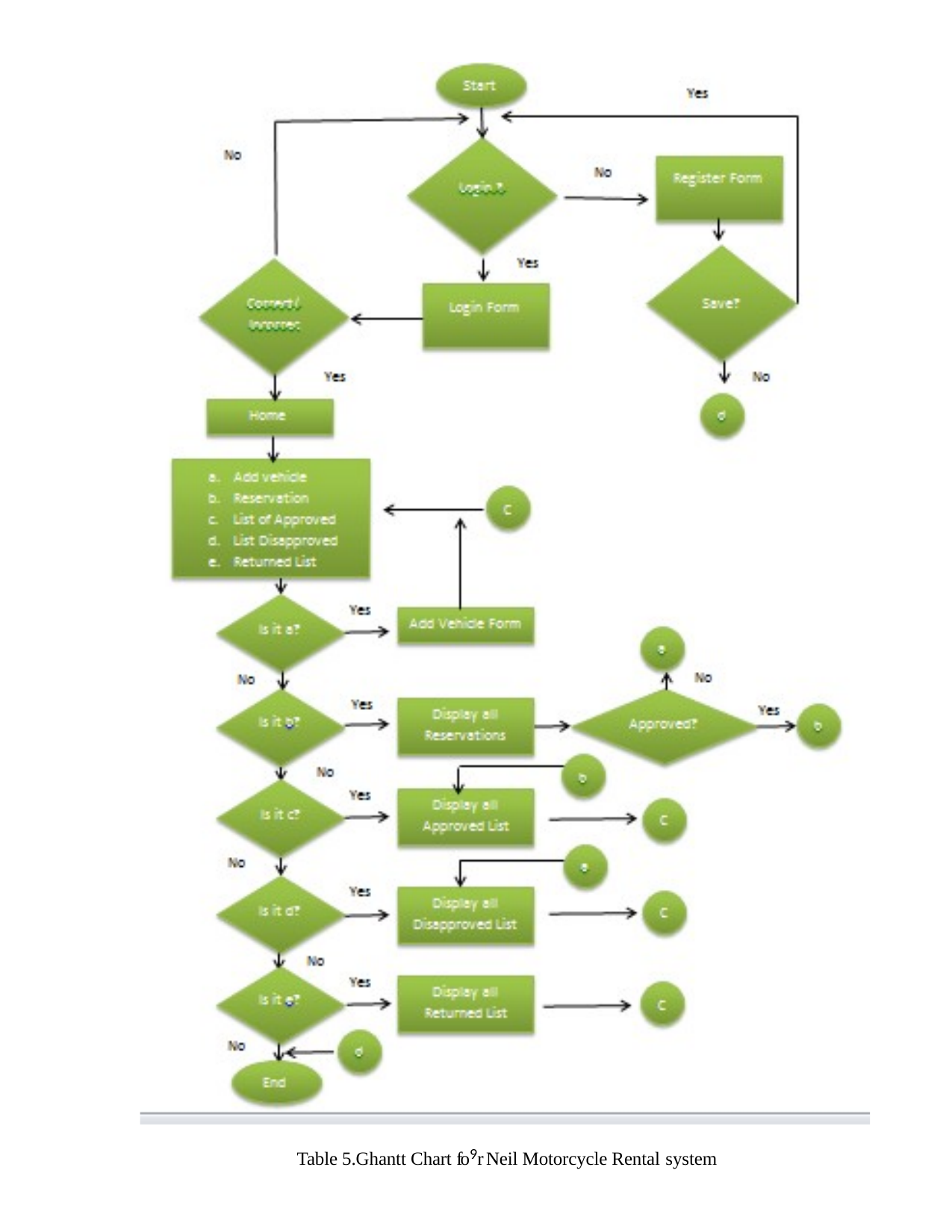

Table 5.Ghantt Chart fo9r Neil Motorcycle Rental system